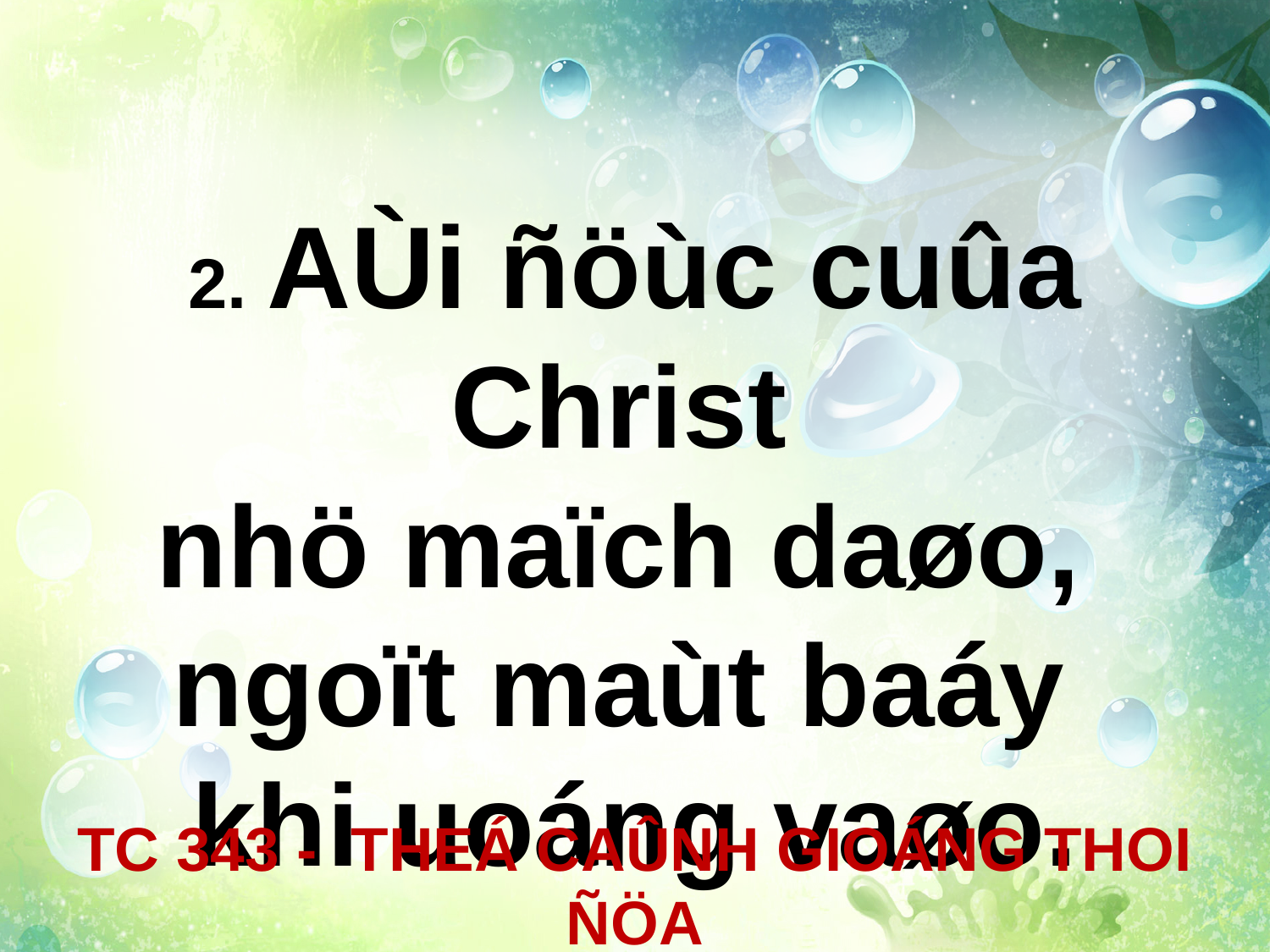

2. AÙi ñöùc cuûa Christ
nhö maïch daøo,
ngoït maùt baáy
khi uoáng vaøo.
TC 343 -  THEÁ CAÛNH GIOÁNG THOI ÑÖA